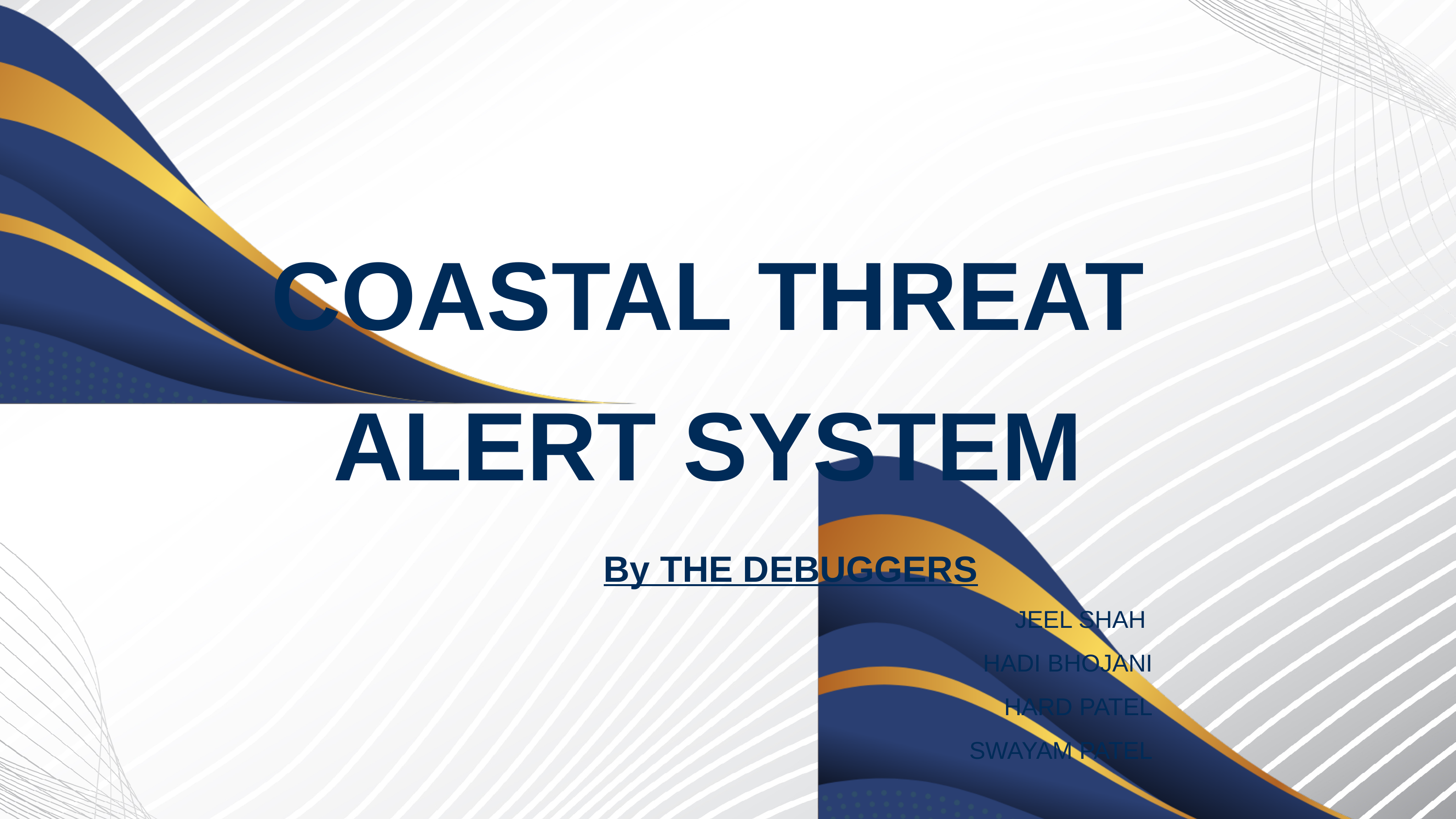

COASTAL THREAT ALERT SYSTEM

By THE DEBUGGERS
JEEL SHAH
HADI BHOJANI
HARD PATEL
SWAYAM PATEL